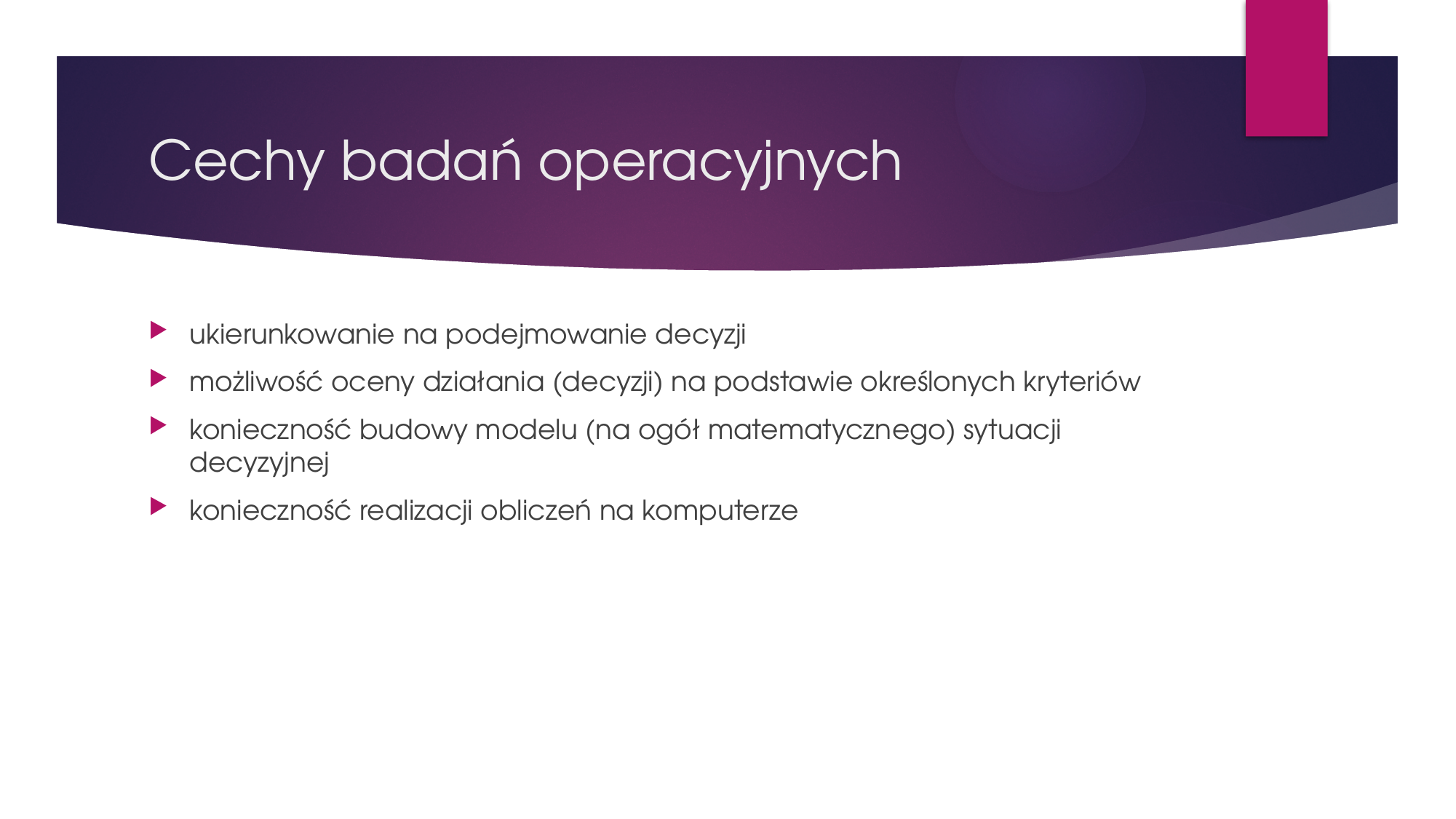

# Cechy badań operacyjnych
ukierunkowanie na podejmowanie decyzji
możliwość oceny działania (decyzji) na podstawie określonych kryteriów
konieczność budowy modelu (na ogół matematycznego) sytuacji decyzyjnej
konieczność realizacji obliczeń na komputerze